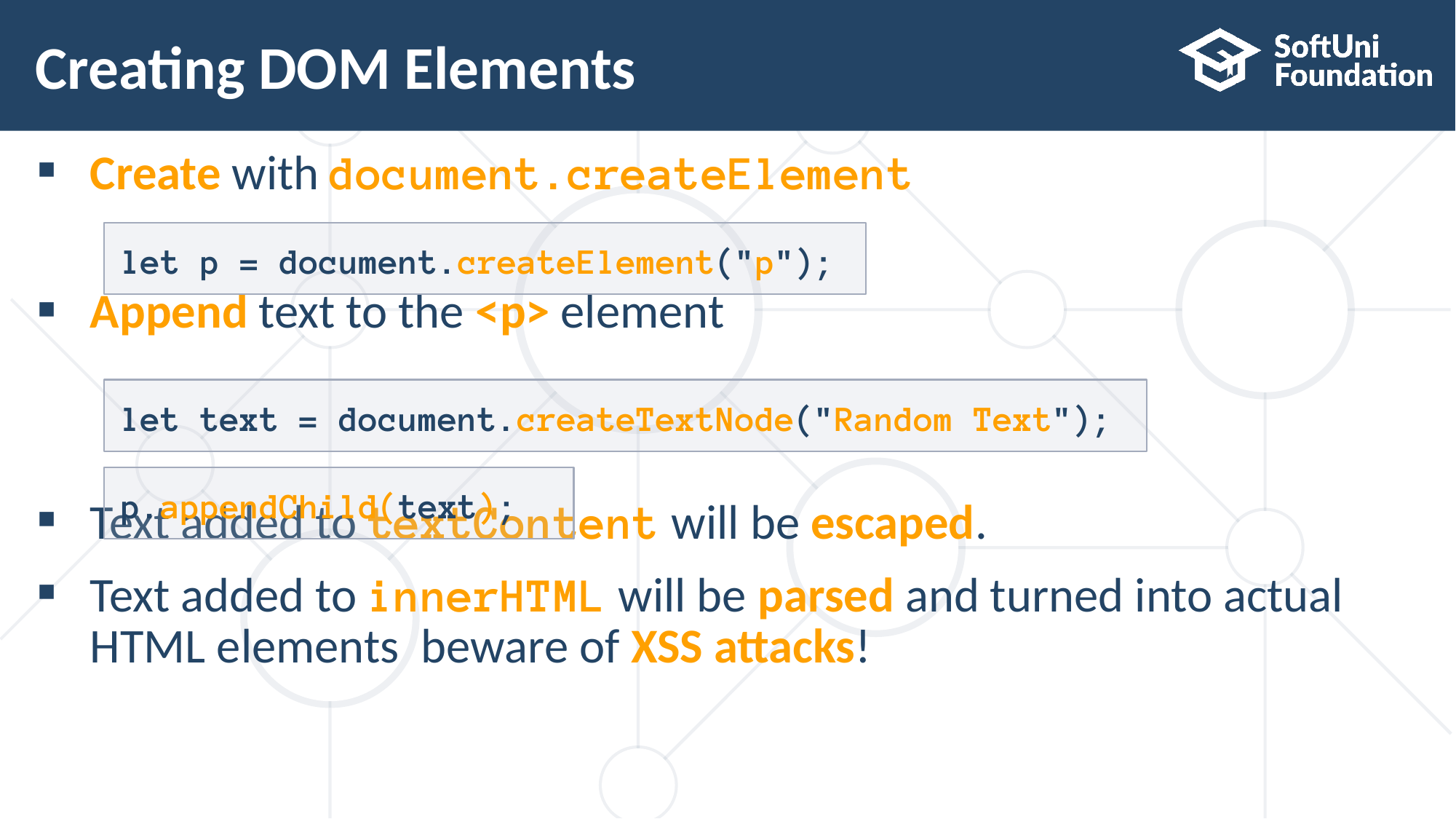

# Creating DOM Elements
Create with document.creatеElement

Append text to the <p> element

Text added to textContent will be escaped.
Text added to innerHTML will be parsed and turned into actual
HTML elements  beware of XSS attacks!
let p = document.createElement("p");
let text = document.createTextNode("Random Text");
p.appendChild(text);